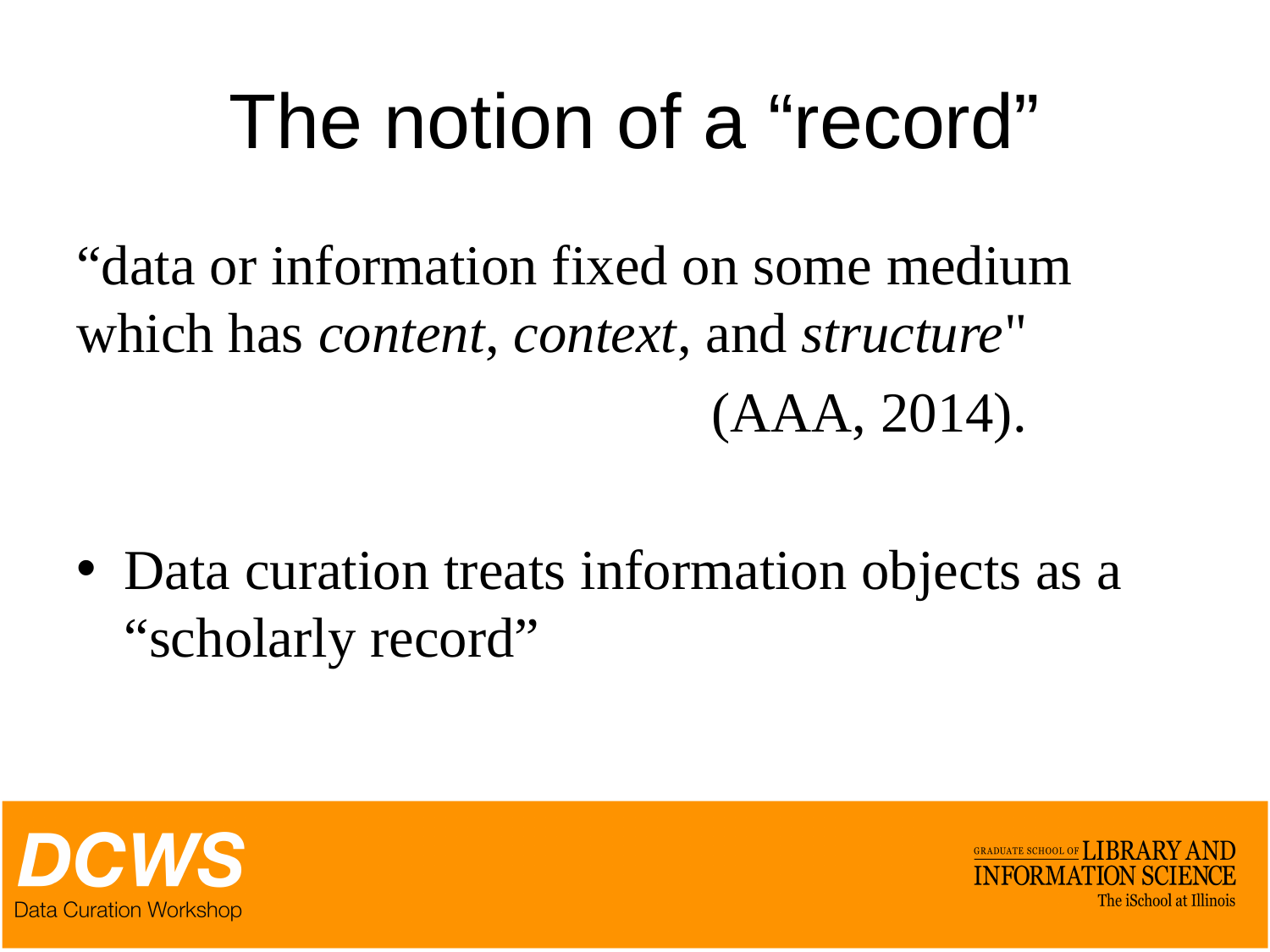

# The notion of a “record”
“data or information fixed on some medium which has content, context, and structure"
					(AAA, 2014).

Data curation treats information objects as a “scholarly record”